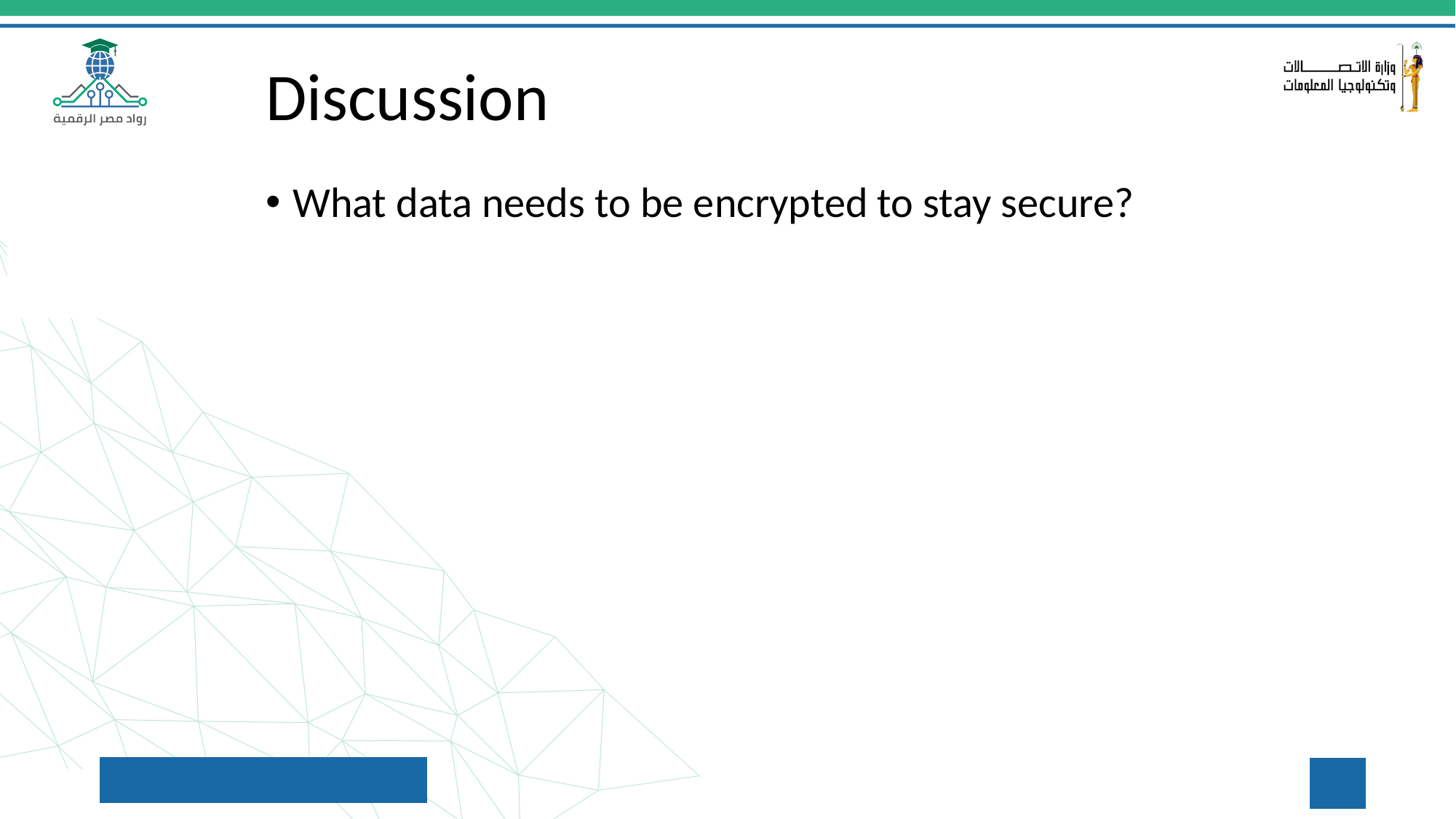

Discussion
What data needs to be encrypted to stay secure?